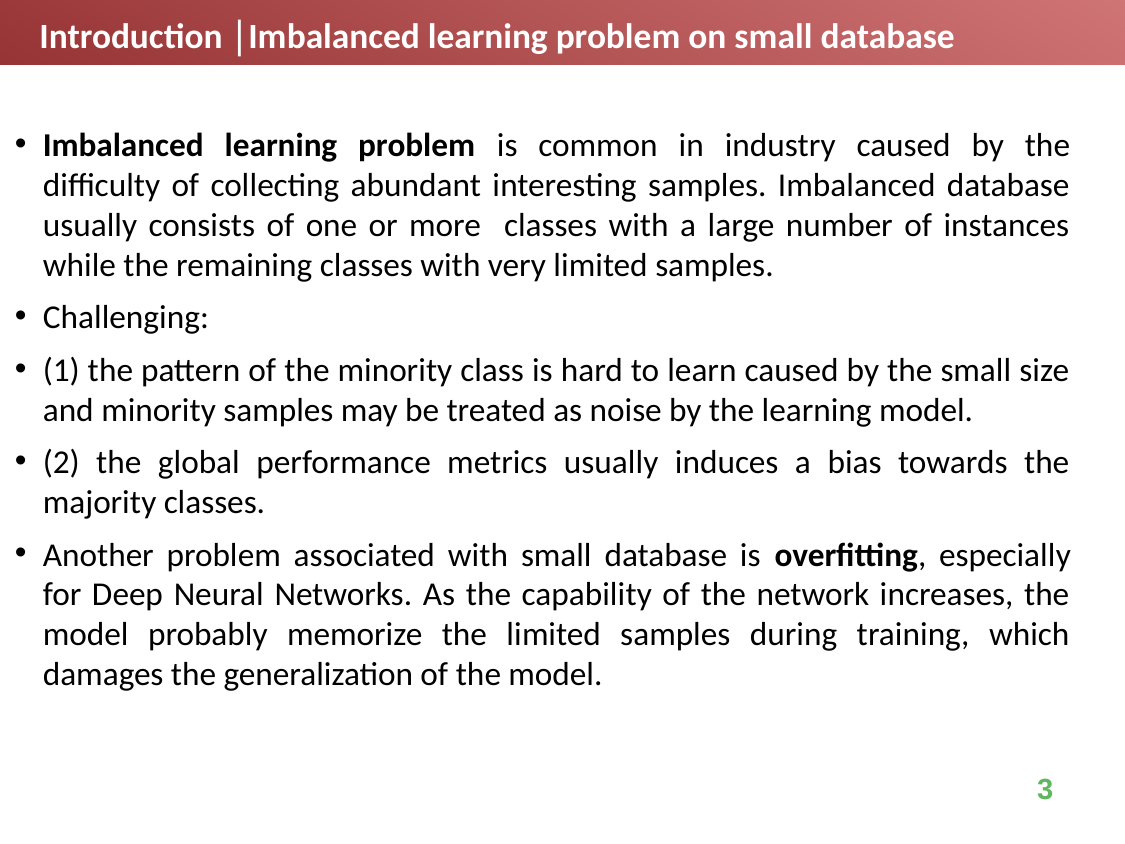

Introduction │Imbalanced learning problem on small database
Imbalanced learning problem is common in industry caused by the difficulty of collecting abundant interesting samples. Imbalanced database usually consists of one or more  classes with a large number of instances while the remaining classes with very limited samples.
Challenging:
(1) the pattern of the minority class is hard to learn caused by the small size and minority samples may be treated as noise by the learning model.
(2) the global performance metrics usually induces a bias towards the majority classes.
Another problem associated with small database is overfitting, especially for Deep Neural Networks. As the capability of the network increases, the model probably memorize the limited samples during training, which damages the generalization of the model.